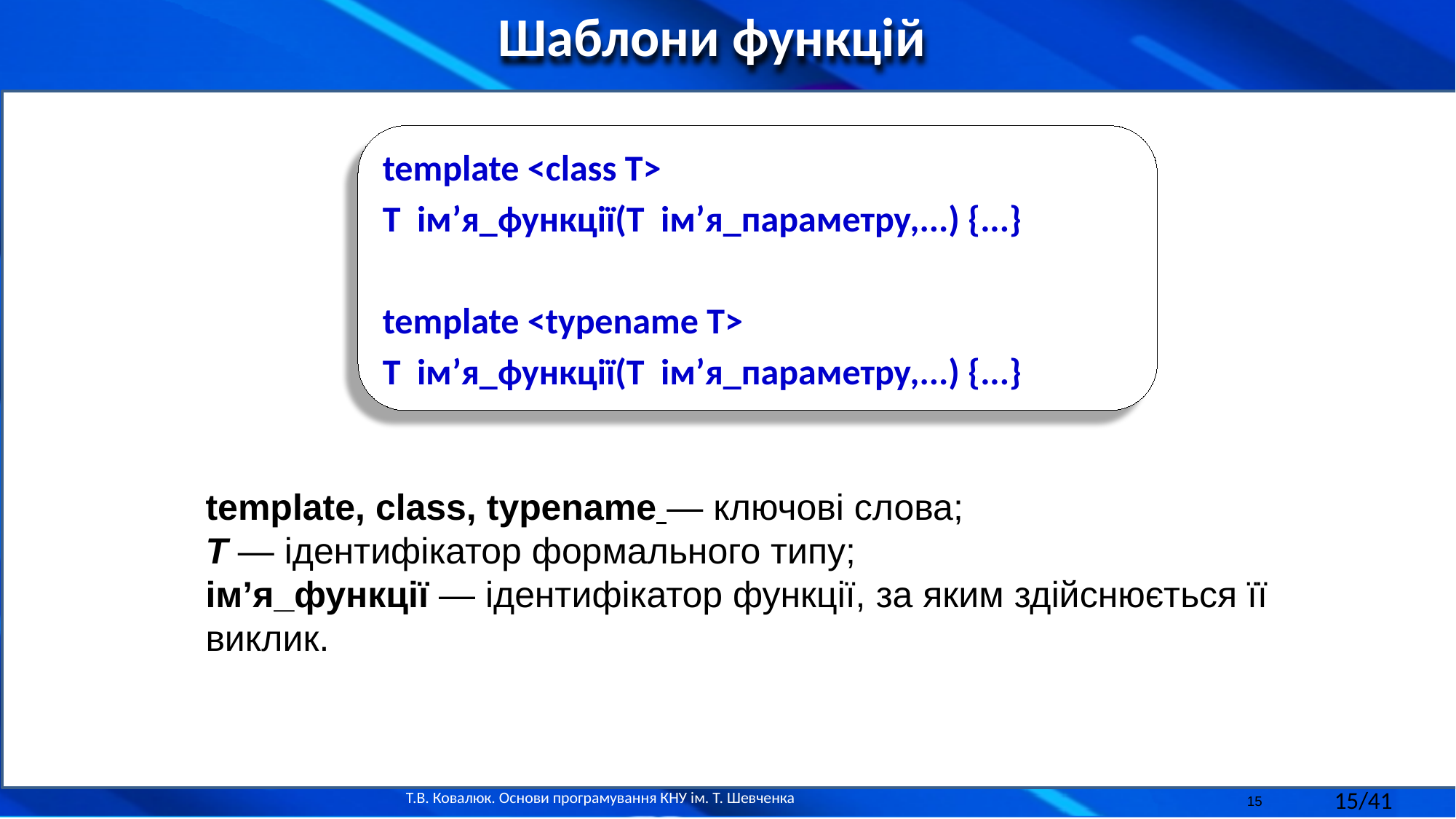

Шаблони функцій
template <class T>
T  ім’я_функції(Т  ім’я_параметру,...) {...}

template <typename T>
T  ім’я_функції(Т  ім’я_параметру,...) {...}
template, class, typename — ключові слова;
Т — ідентифікатор формального типу;
ім’я_функції — ідентифікатор функції, за яким здійснюється її виклик.
15